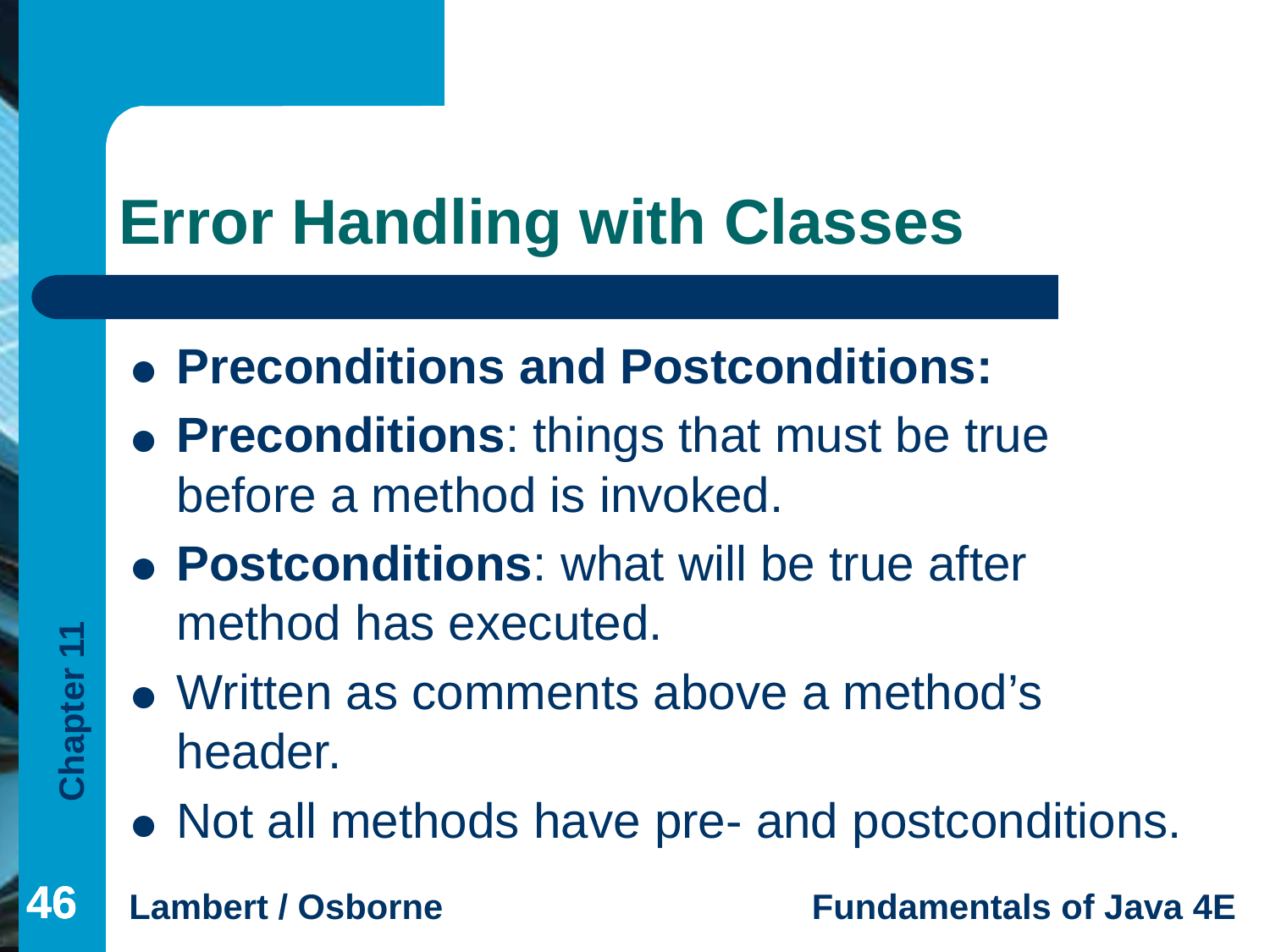

# Error Handling with Classes
Preconditions and Postconditions:
Preconditions: things that must be true before a method is invoked.
Postconditions: what will be true after method has executed.
Written as comments above a method’s header.
Not all methods have pre- and postconditions.
46
46
46